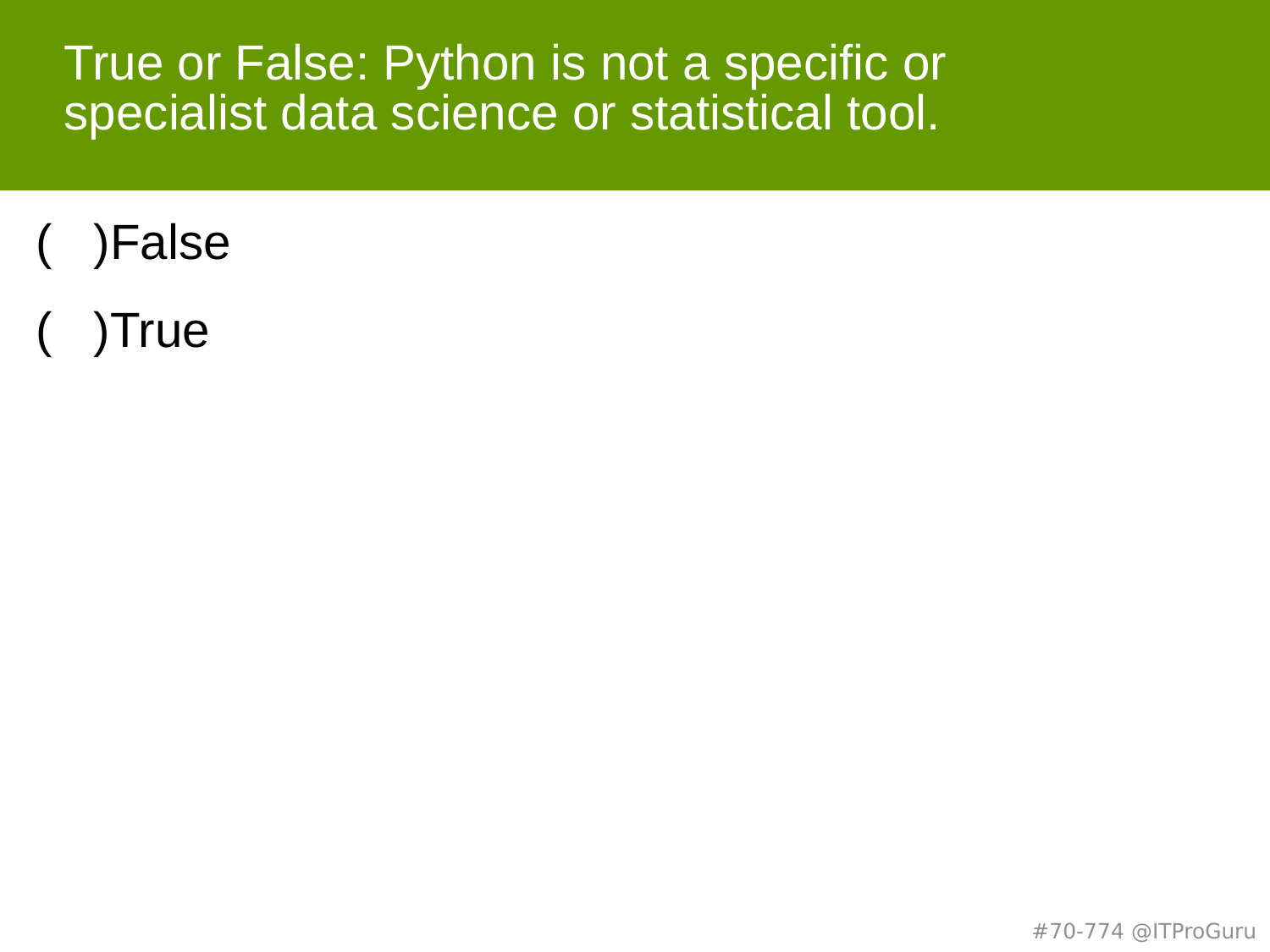

# True or False: Python is not a specific or specialist data science or statistical tool.
(   )False
(   )True